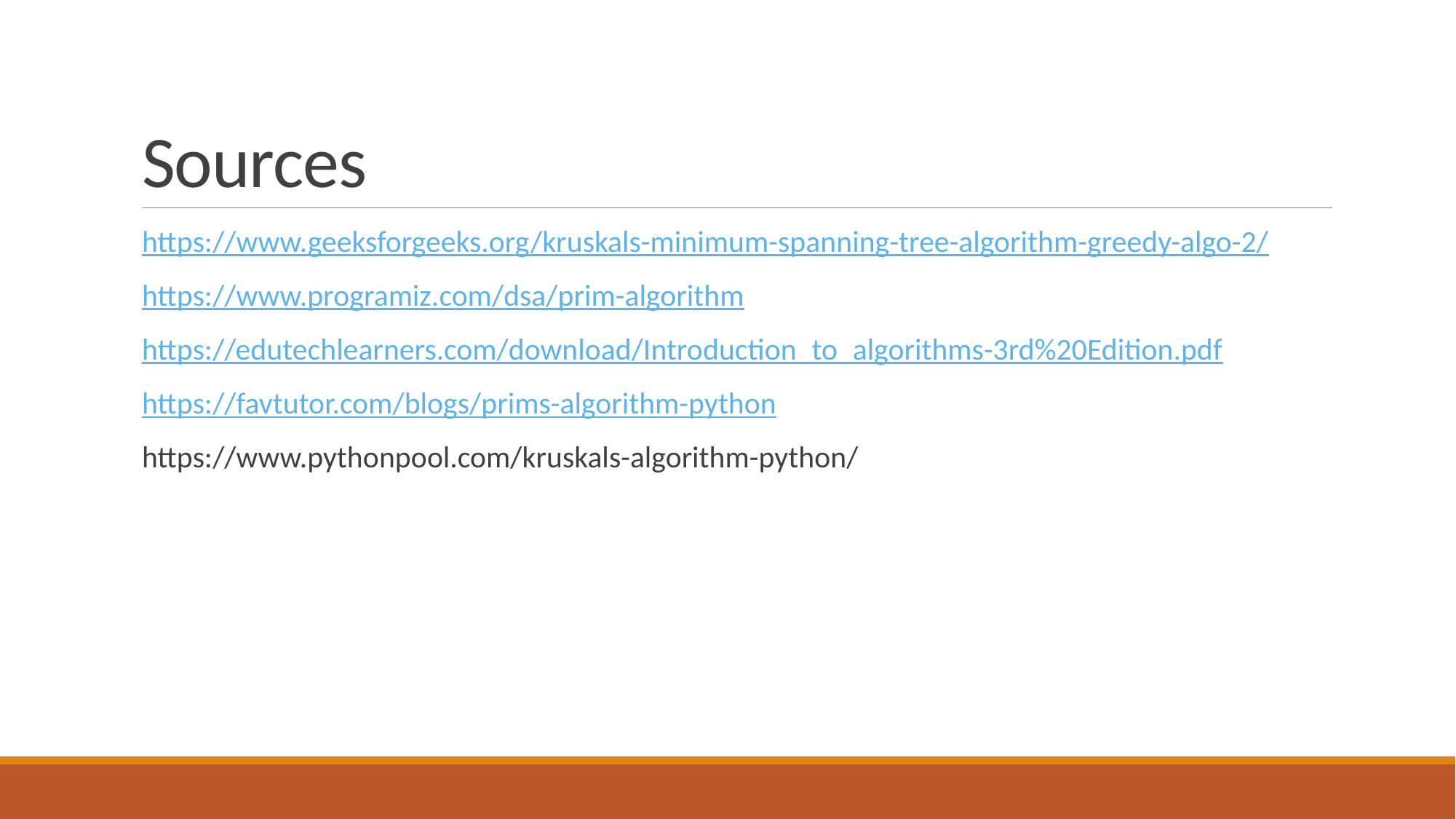

# Sources
https://www.geeksforgeeks.org/kruskals-minimum-spanning-tree-algorithm-greedy-algo-2/
https://www.programiz.com/dsa/prim-algorithm
https://edutechlearners.com/download/Introduction_to_algorithms-3rd%20Edition.pdf
https://favtutor.com/blogs/prims-algorithm-python
https://www.pythonpool.com/kruskals-algorithm-python/